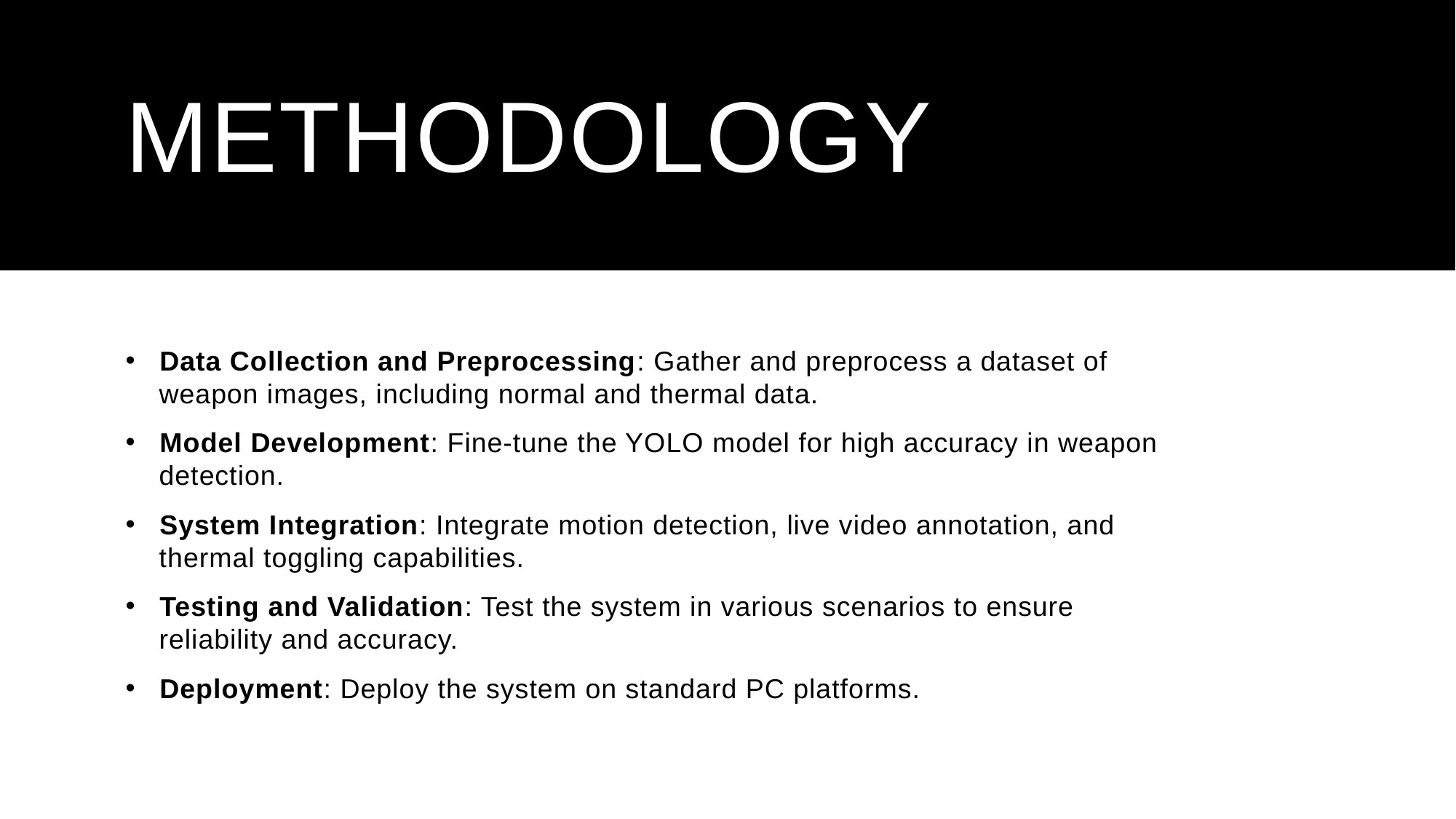

# Methodology
Data Collection and Preprocessing: Gather and preprocess a dataset of
    weapon images, including normal and thermal data.
Model Development: Fine-tune the YOLO model for high accuracy in weapon
    detection.
System Integration: Integrate motion detection, live video annotation, and
    thermal toggling capabilities.
Testing and Validation: Test the system in various scenarios to ensure
    reliability and accuracy.
Deployment: Deploy the system on standard PC platforms.